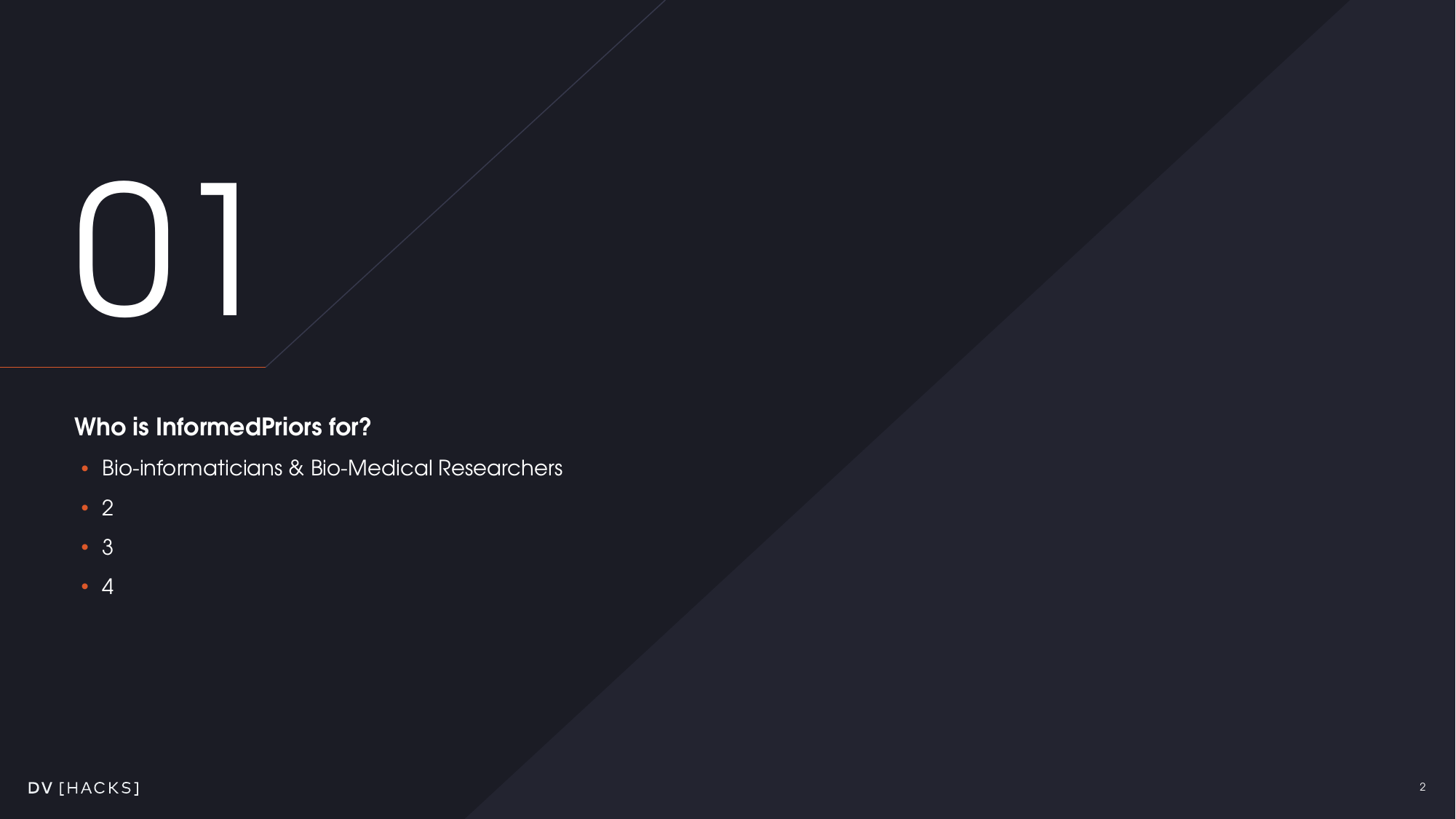

# 01
Who is InformedPriors for?
Bio-informaticians & Bio-Medical Researchers
2
3
4